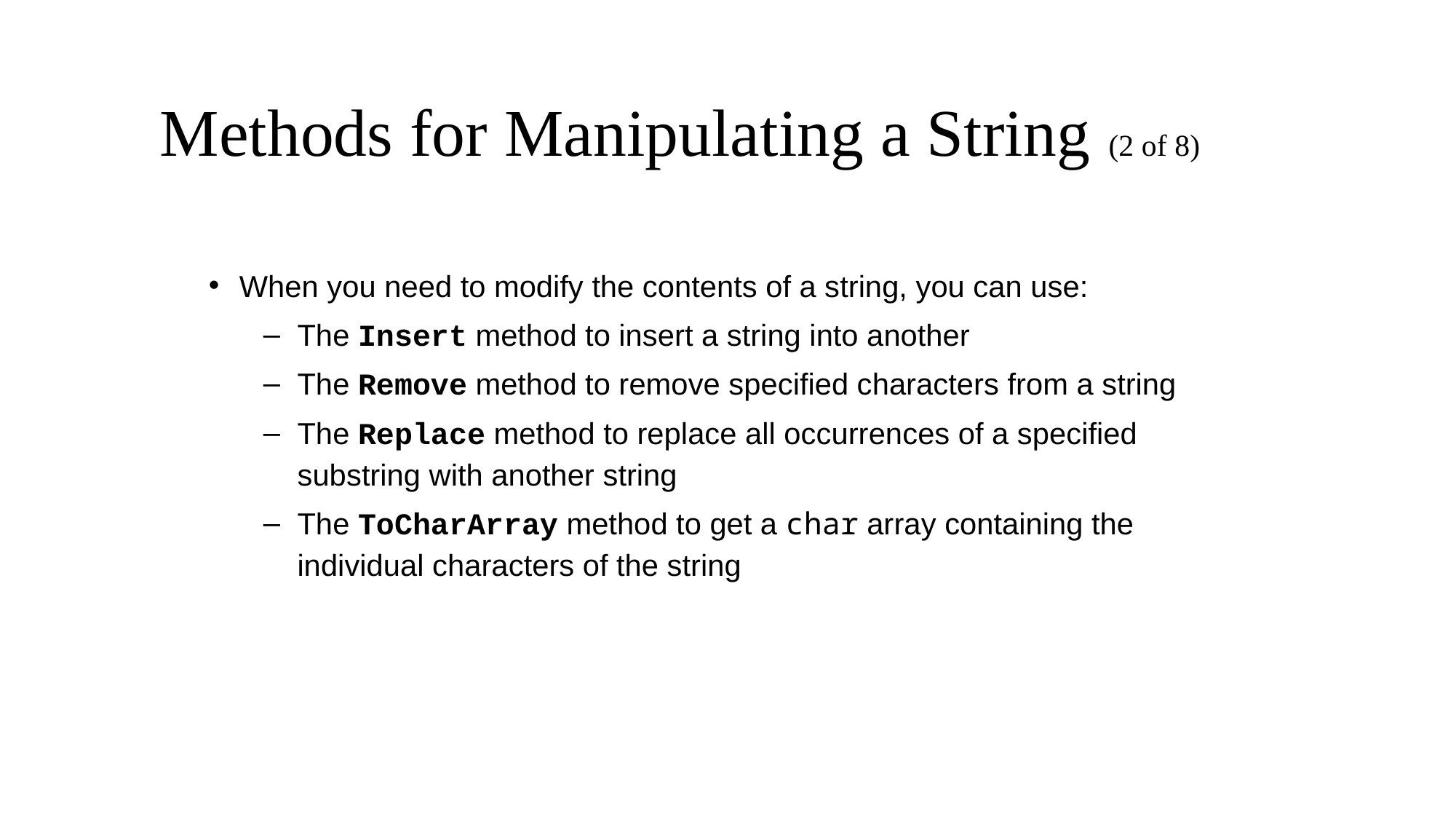

# Methods for Manipulating a String (2 of 8)
When you need to modify the contents of a string, you can use:
The Insert method to insert a string into another
The Remove method to remove specified characters from a string
The Replace method to replace all occurrences of a specified substring with another string
The ToCharArray method to get a char array containing the individual characters of the string